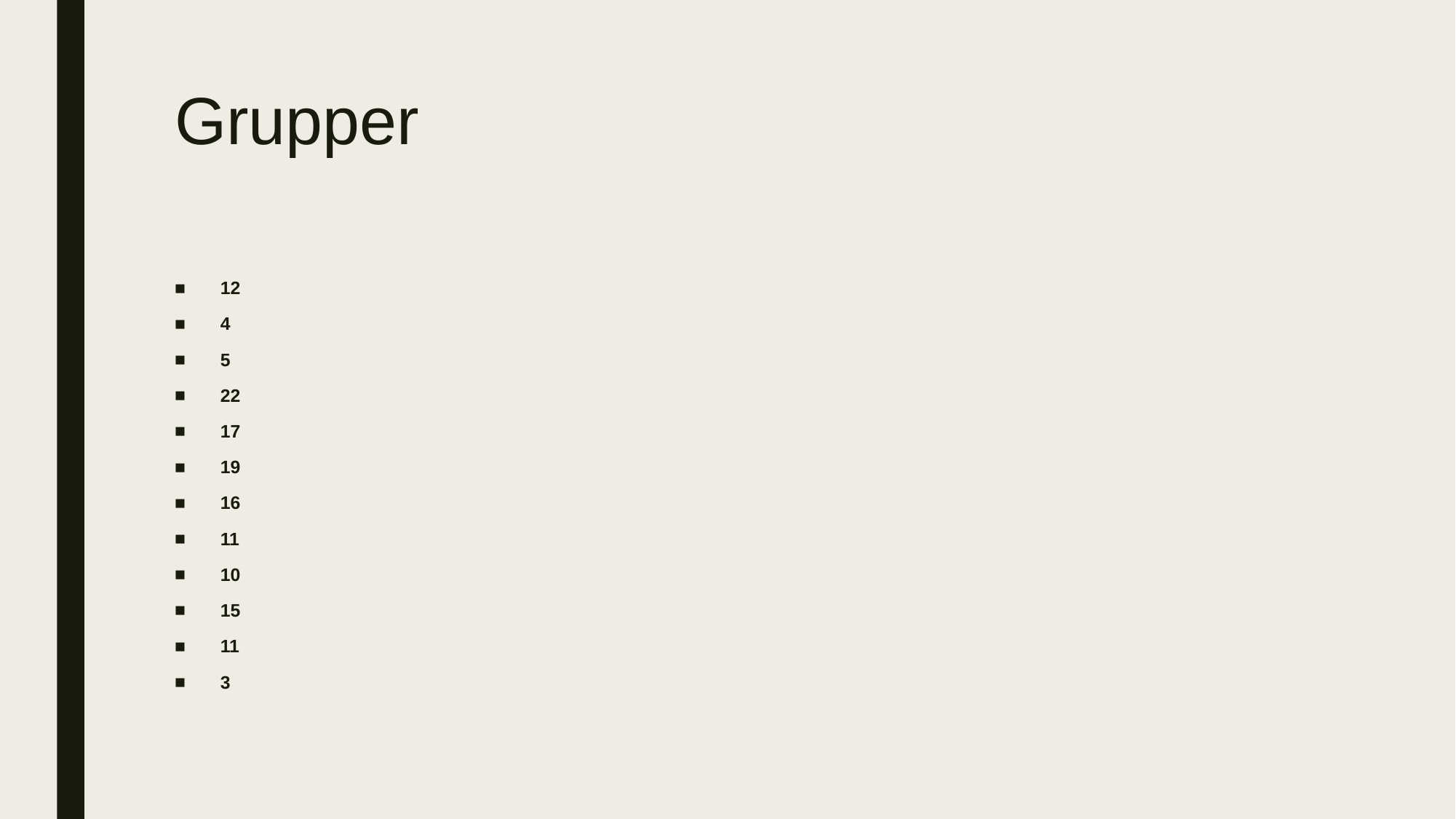

# Grupper
12
4
5
22
17
19
16
11
10
15
11
3